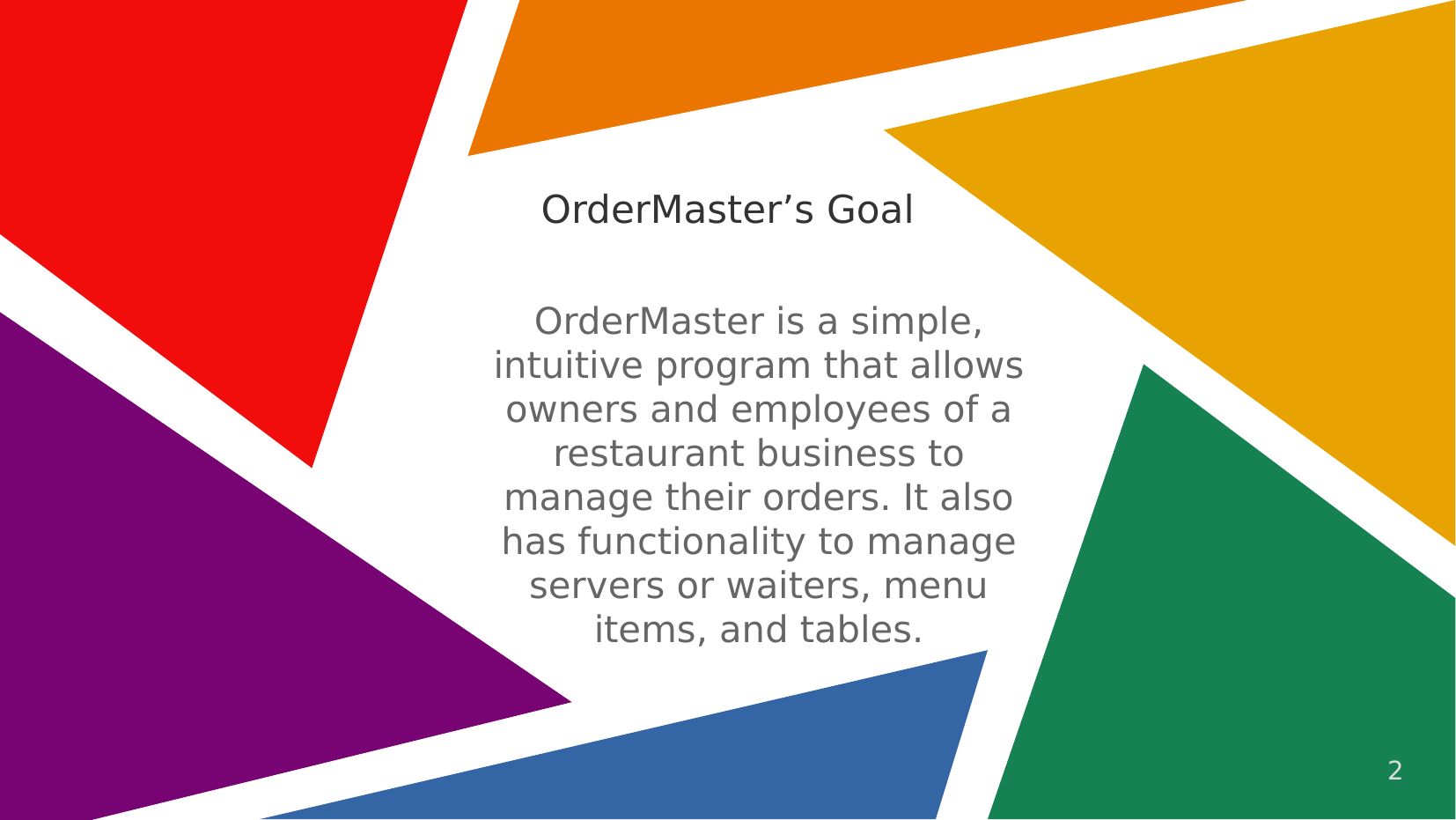

# OrderMaster’s Goal
OrderMaster is a simple, intuitive program that allows owners and employees of a restaurant business to manage their orders. It also has functionality to manage servers or waiters, menu items, and tables.
2